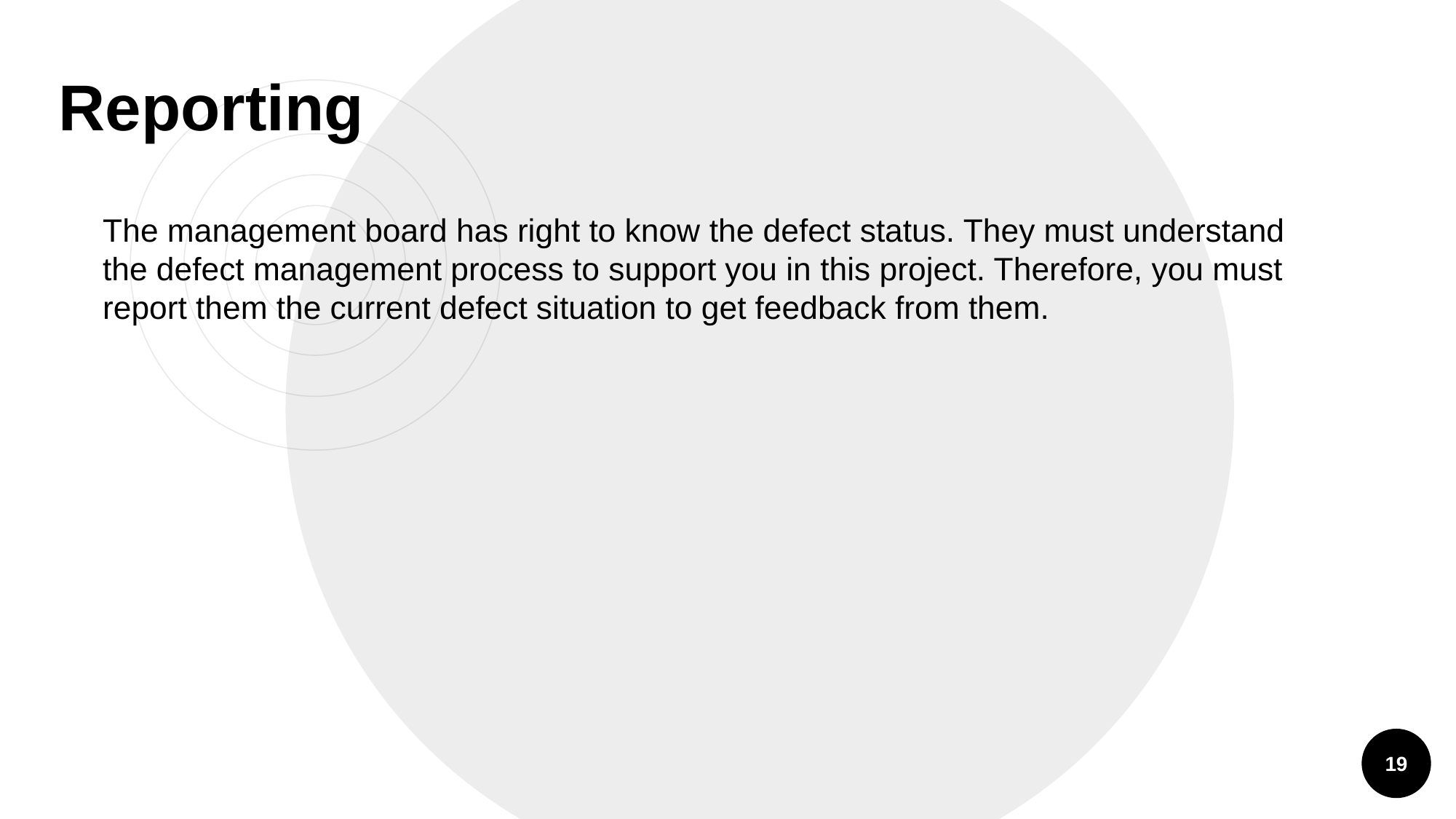

Reporting
The management board has right to know the defect status. They must understand the defect management process to support you in this project. Therefore, you must report them the current defect situation to get feedback from them.

19
19